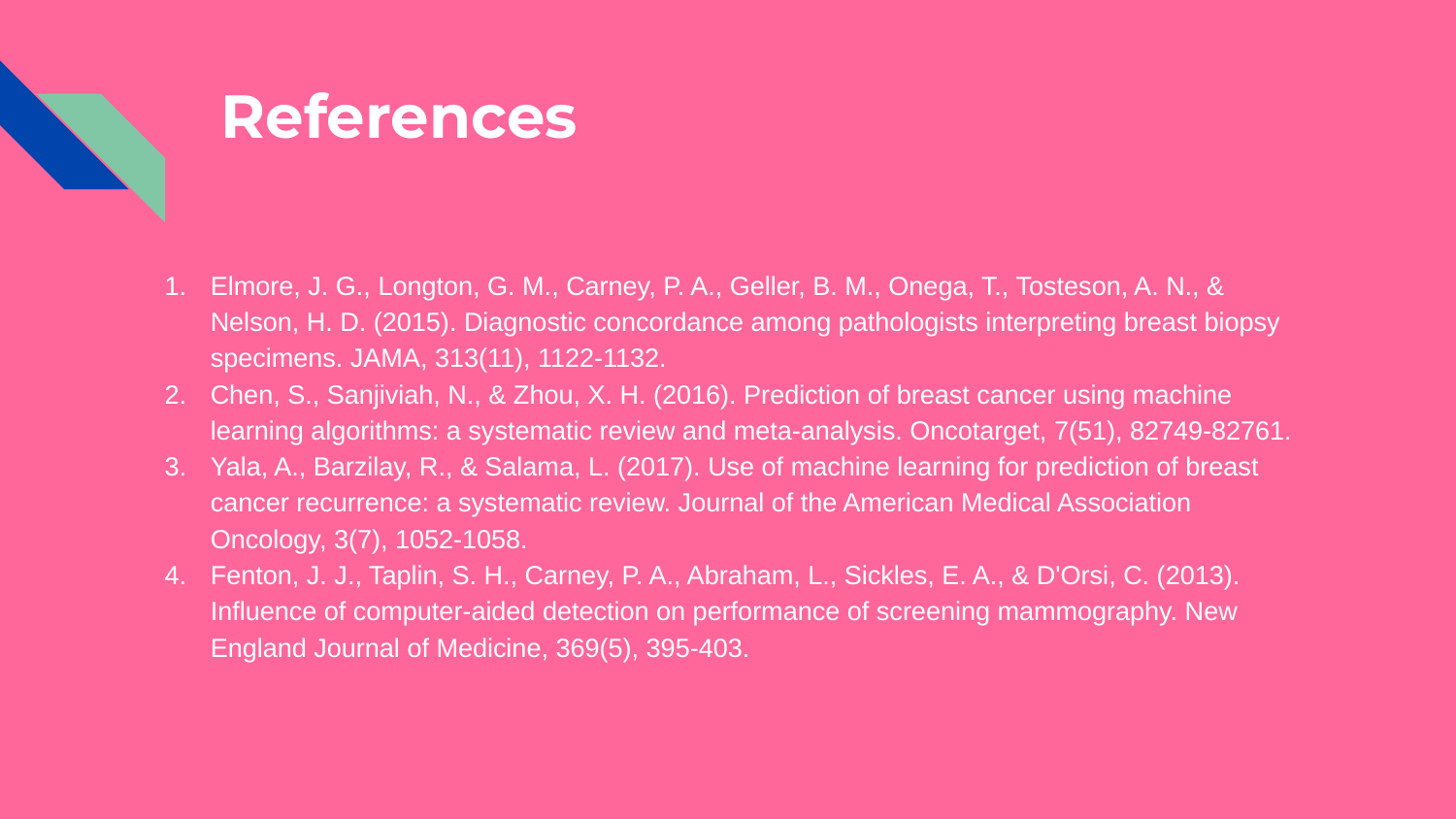

# References
Elmore, J. G., Longton, G. M., Carney, P. A., Geller, B. M., Onega, T., Tosteson, A. N., & Nelson, H. D. (2015). Diagnostic concordance among pathologists interpreting breast biopsy specimens. JAMA, 313(11), 1122-1132.
Chen, S., Sanjiviah, N., & Zhou, X. H. (2016). Prediction of breast cancer using machine learning algorithms: a systematic review and meta-analysis. Oncotarget, 7(51), 82749-82761.
Yala, A., Barzilay, R., & Salama, L. (2017). Use of machine learning for prediction of breast cancer recurrence: a systematic review. Journal of the American Medical Association Oncology, 3(7), 1052-1058.
Fenton, J. J., Taplin, S. H., Carney, P. A., Abraham, L., Sickles, E. A., & D'Orsi, C. (2013). Influence of computer-aided detection on performance of screening mammography. New England Journal of Medicine, 369(5), 395-403.